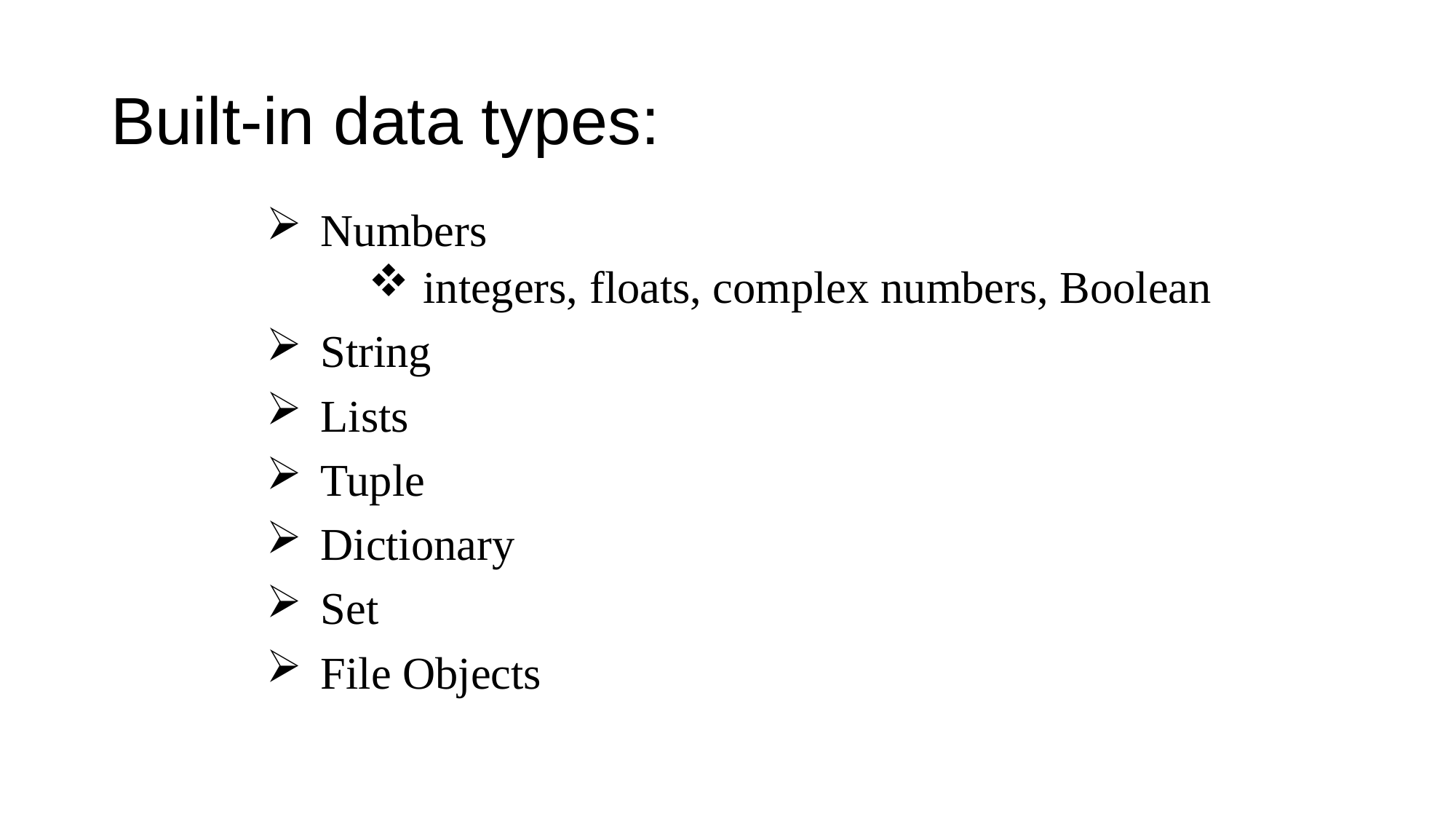

# Built-in data types:
Numbers
integers, floats, complex numbers, Boolean
String
Lists
Tuple
Dictionary
Set
File Objects